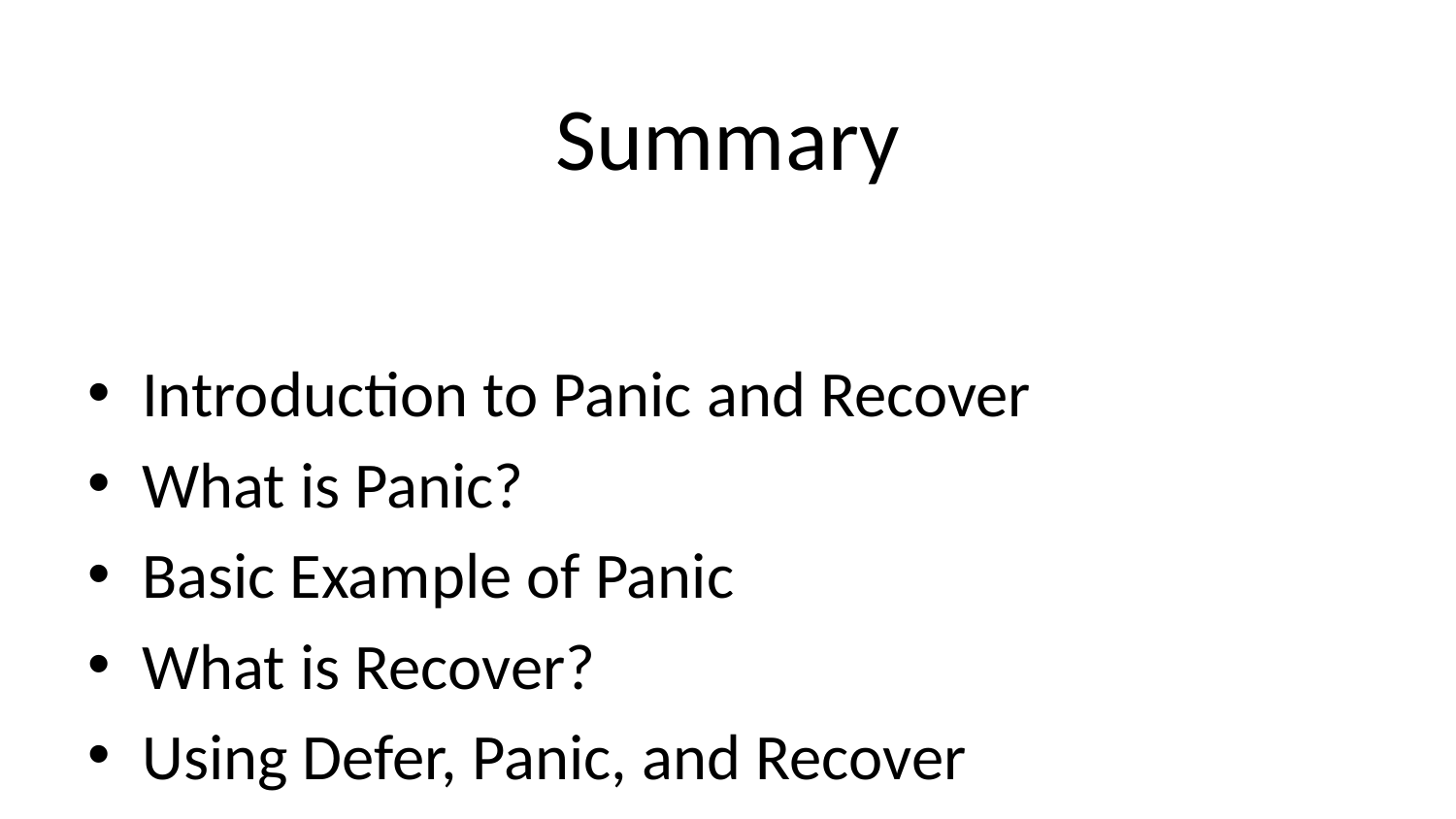

# Summary

Introduction to Panic and Recover
What is Panic?
Basic Example of Panic
What is Recover?
Using Defer, Panic, and Recover
Panic vs Recover Comparison
When to Use Panic and Recover
Real-World Use Case
Key Takeaways